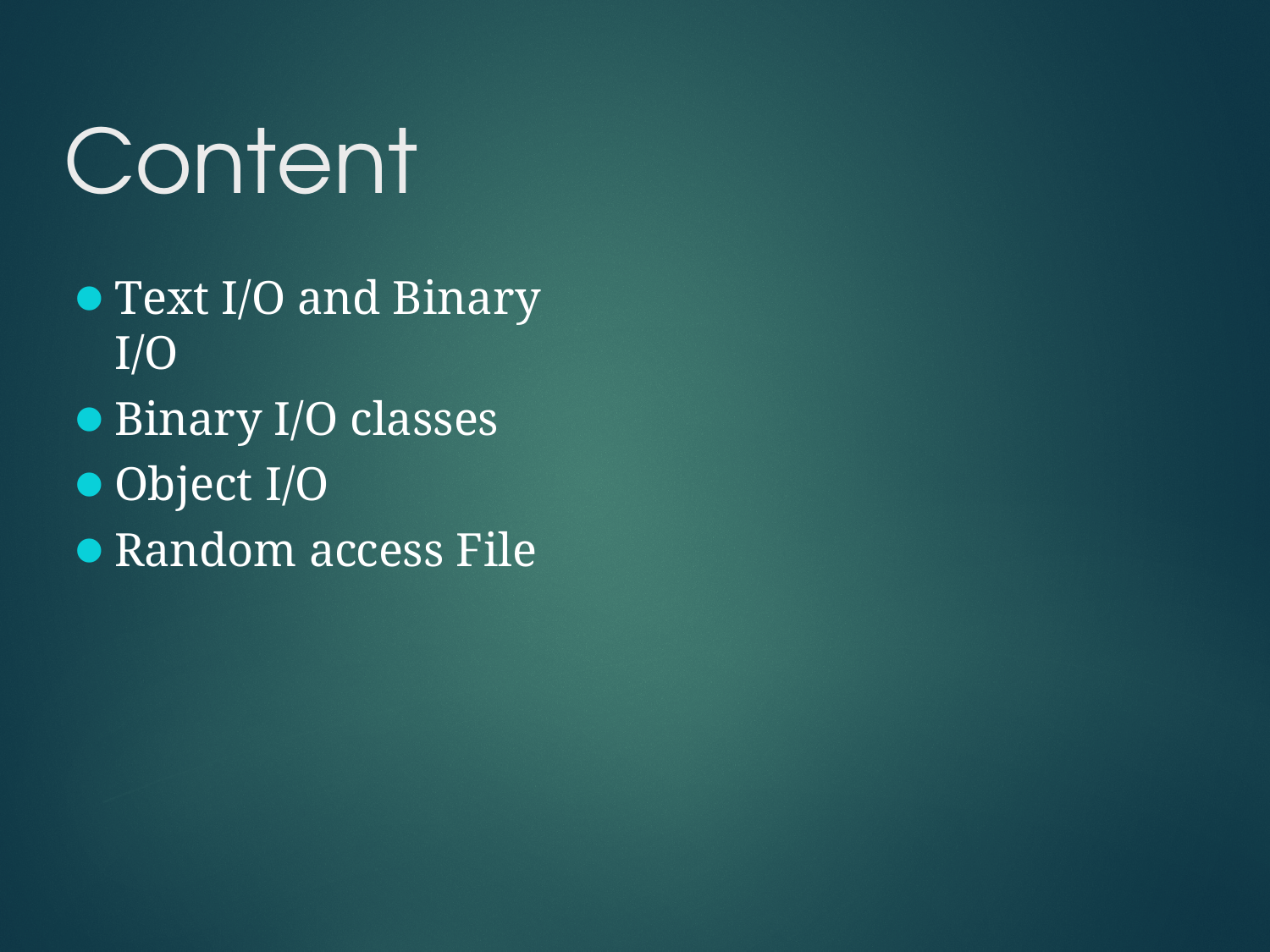

# Content
Text I/O and Binary I/O
Binary I/O classes
Object I/O
Random access File